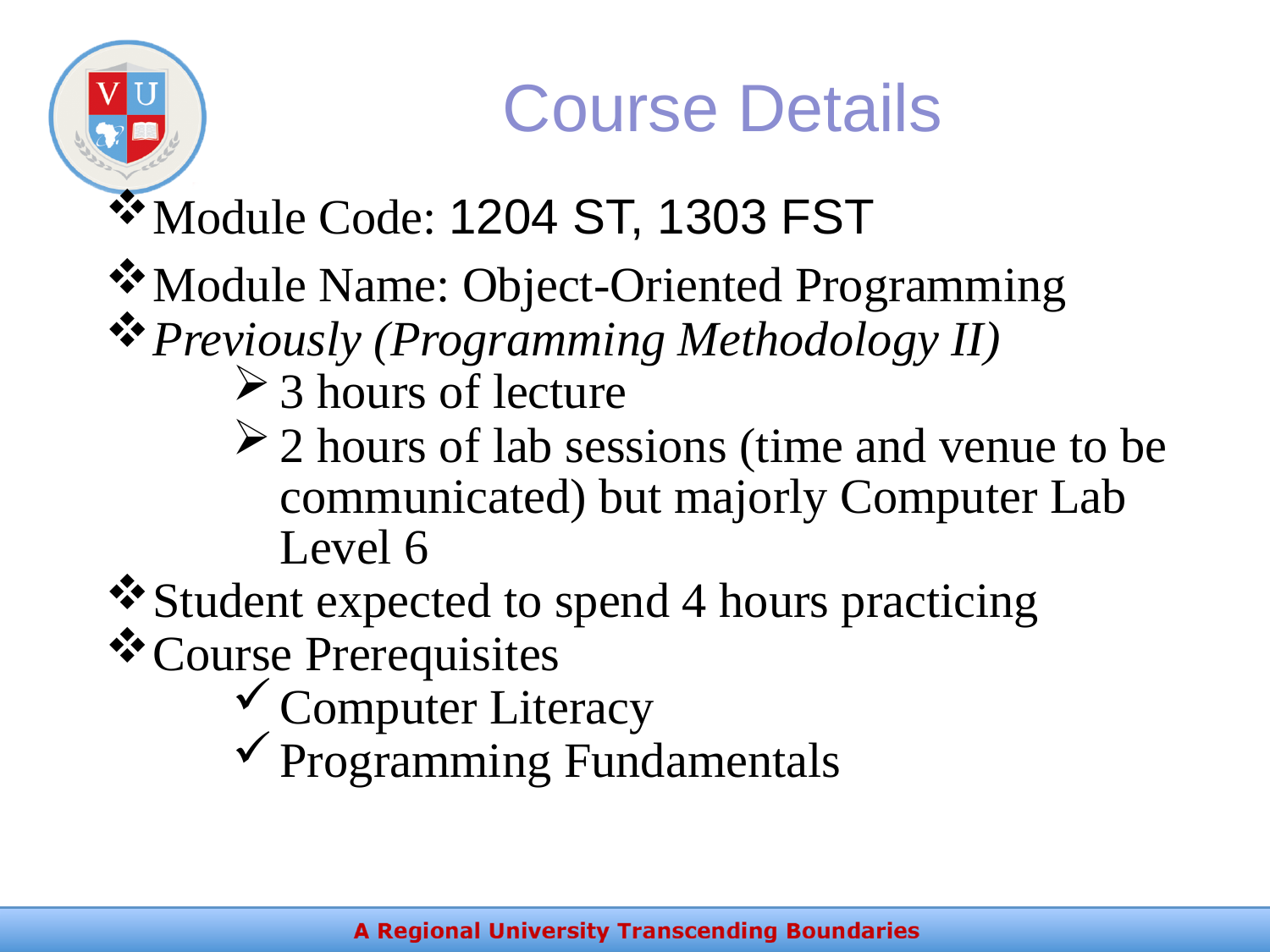

Course Details

Module Code: 1204 ST, 1303 FST
Module Name: Object-Oriented Programming
Previously (Programming Methodology II)
3 hours of lecture
2 hours of lab sessions (time and venue to be communicated) but majorly Computer Lab Level 6
Student expected to spend 4 hours practicing
Course Prerequisites
Computer Literacy
Programming Fundamentals